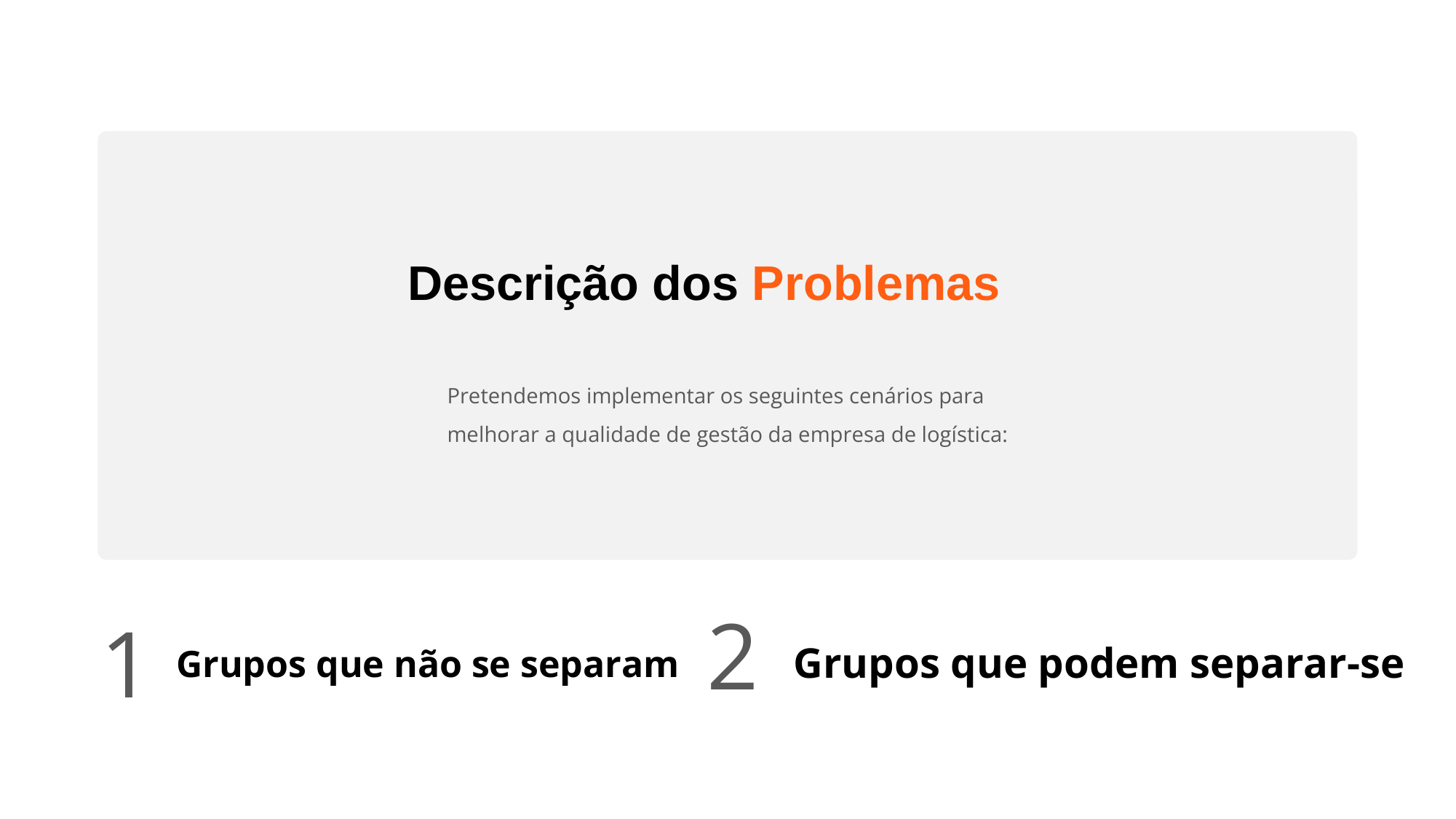

Descrição dos Problemas
Pretendemos implementar os seguintes cenários para melhorar a qualidade de gestão da empresa de logística:

2
1

Grupos que podem separar-se

Grupos que não se separam